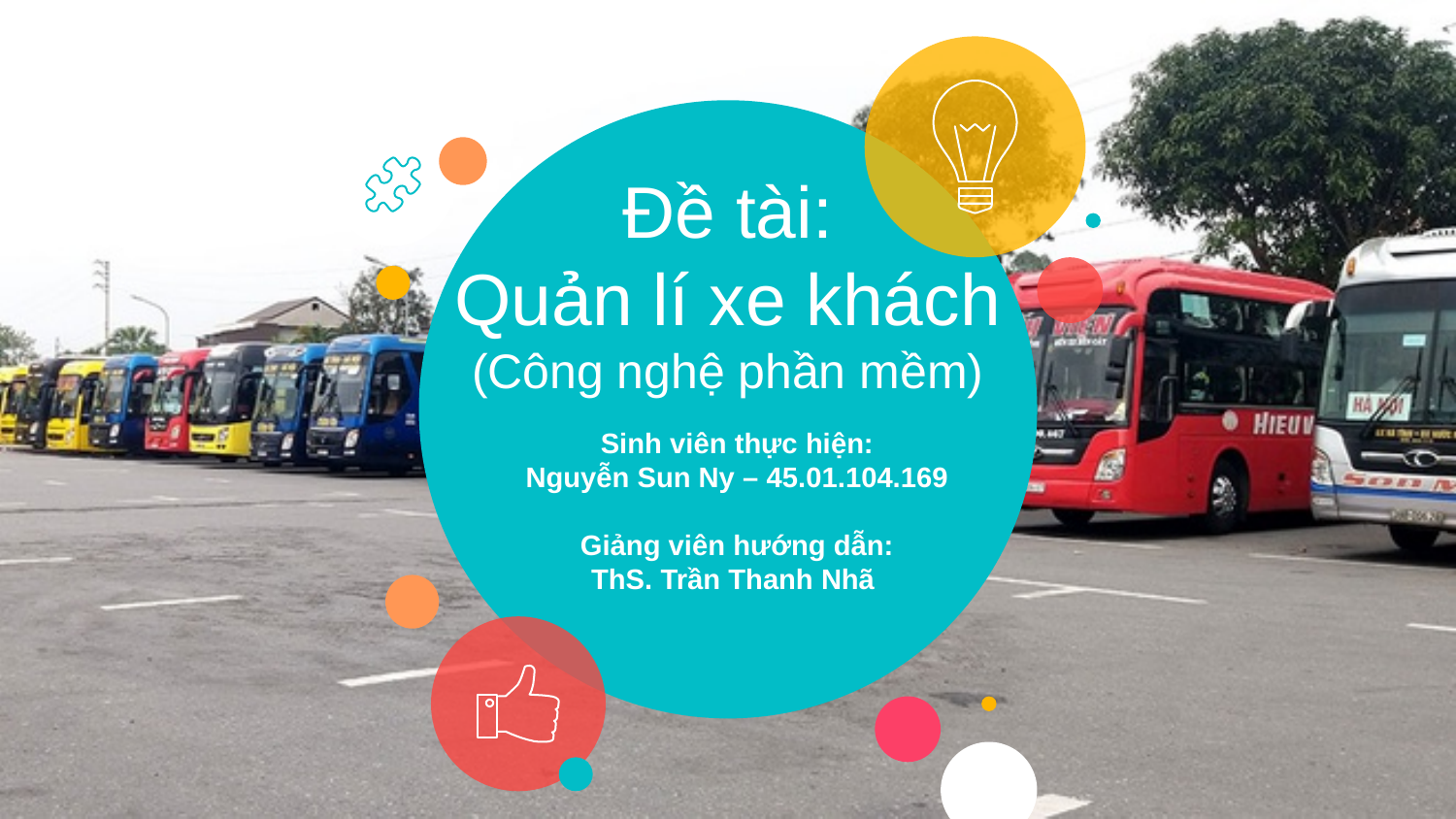

# Đề tài: Quản lí xe khách (Công nghệ phần mềm)
Sinh viên thực hiện:
Nguyễn Sun Ny – 45.01.104.169

Giảng viên hướng dẫn:
ThS. Trần Thanh Nhã